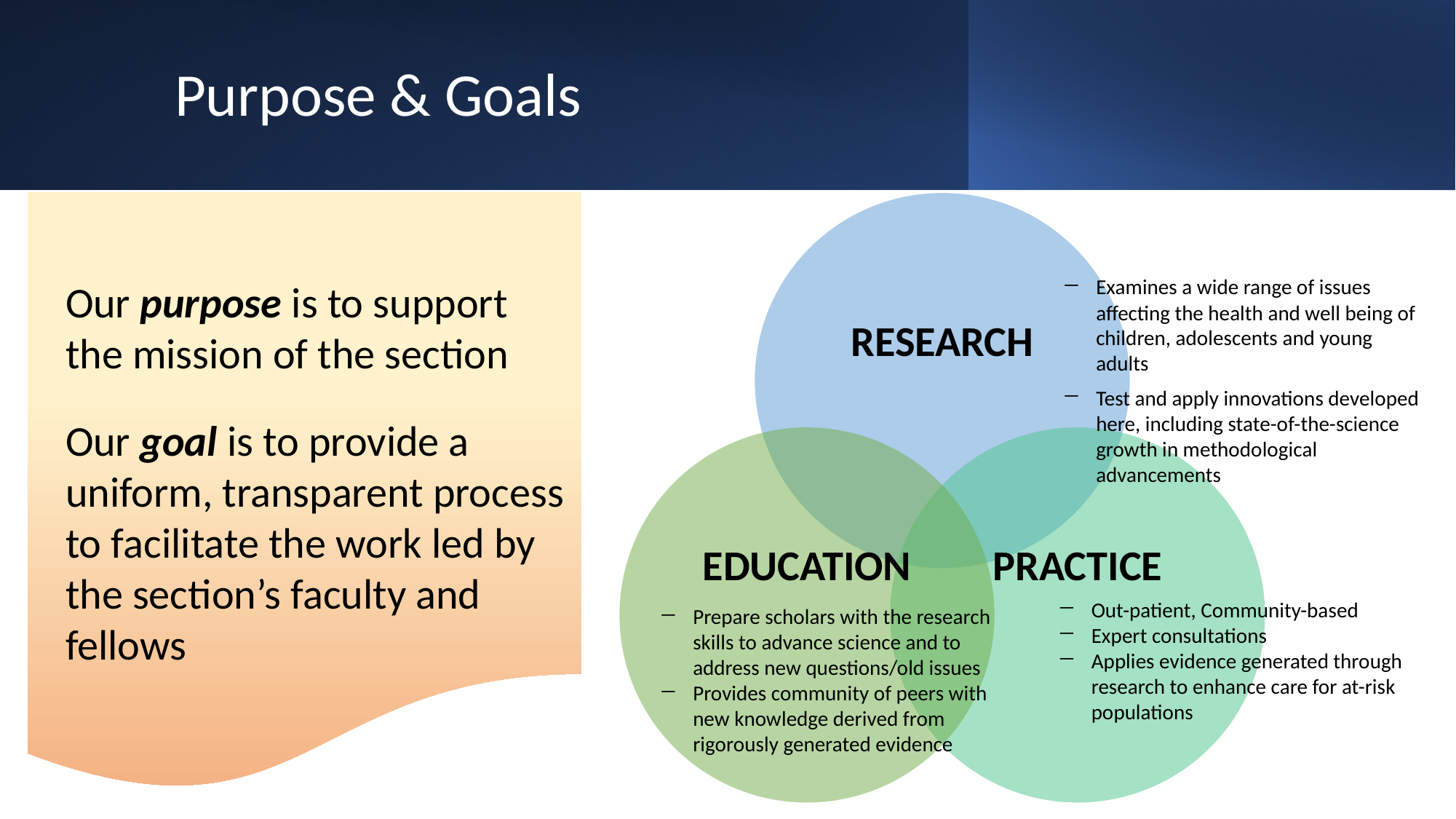

# Purpose & Goals
RESEARCH
PRACTICE

EDUCATION

Our purpose is to support the mission of the section
Our goal is to provide a uniform, transparent process to facilitate the work led by the section’s faculty and fellows
Examines a wide range of issues affecting the health and well being of children, adolescents and young adults
Test and apply innovations developed here, including state-of-the-science growth in methodological advancements
Prepare scholars with the research skills to advance science and to address new questions/old issues
Provides community of peers with new knowledge derived from rigorously generated evidence
Out-patient, Community-based
Expert consultations
Applies evidence generated through research to enhance care for at-risk populations